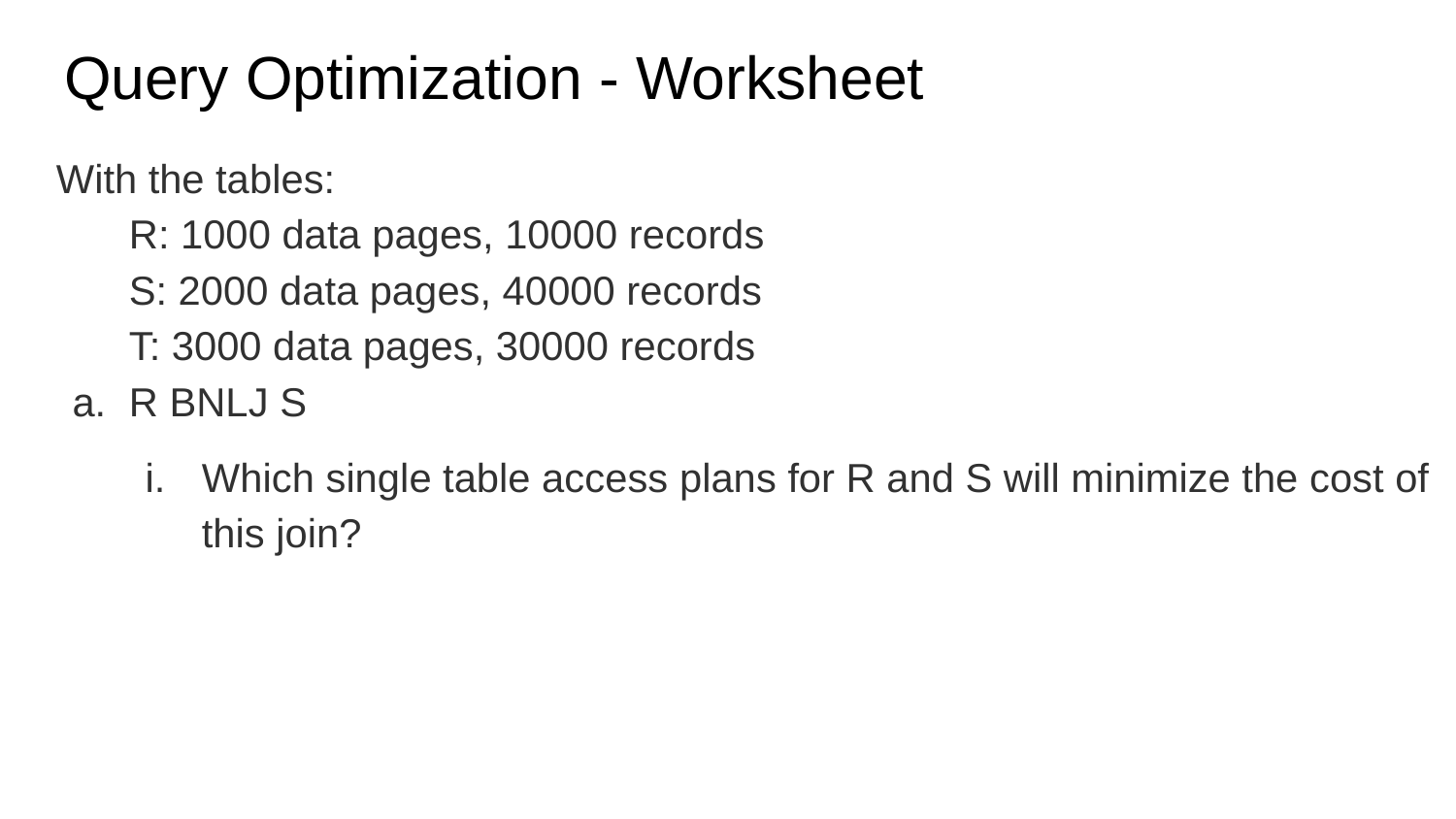

Query Optimization - Worksheet
With the tables:
R: 1000 data pages, 10000 records
S: 2000 data pages, 40000 records
T: 3000 data pages, 30000 records
R BNLJ S
Which single table access plans for R and S will minimize the cost of this join?